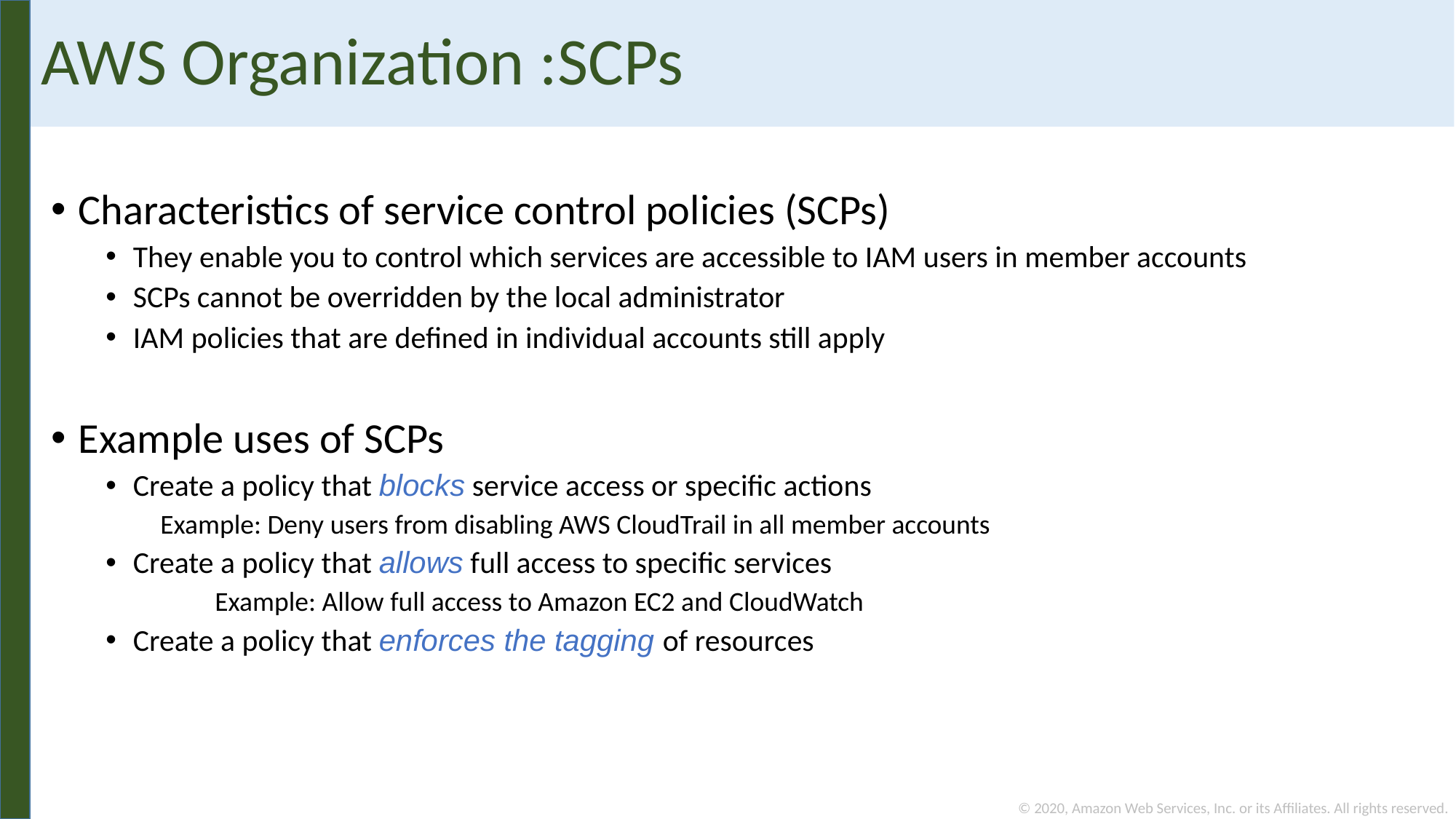

AWS Organization :SCPs
Characteristics of service control policies (SCPs)
They enable you to control which services are accessible to IAM users in member accounts
SCPs cannot be overridden by the local administrator
IAM policies that are defined in individual accounts still apply

Example uses of SCPs
Create a policy that blocks service access or specific actions
Example: Deny users from disabling AWS CloudTrail in all member accounts
Create a policy that allows full access to specific services
	Example: Allow full access to Amazon EC2 and CloudWatch
Create a policy that enforces the tagging of resources

© 2020, Amazon Web Services, Inc. or its Affiliates. All rights reserved.